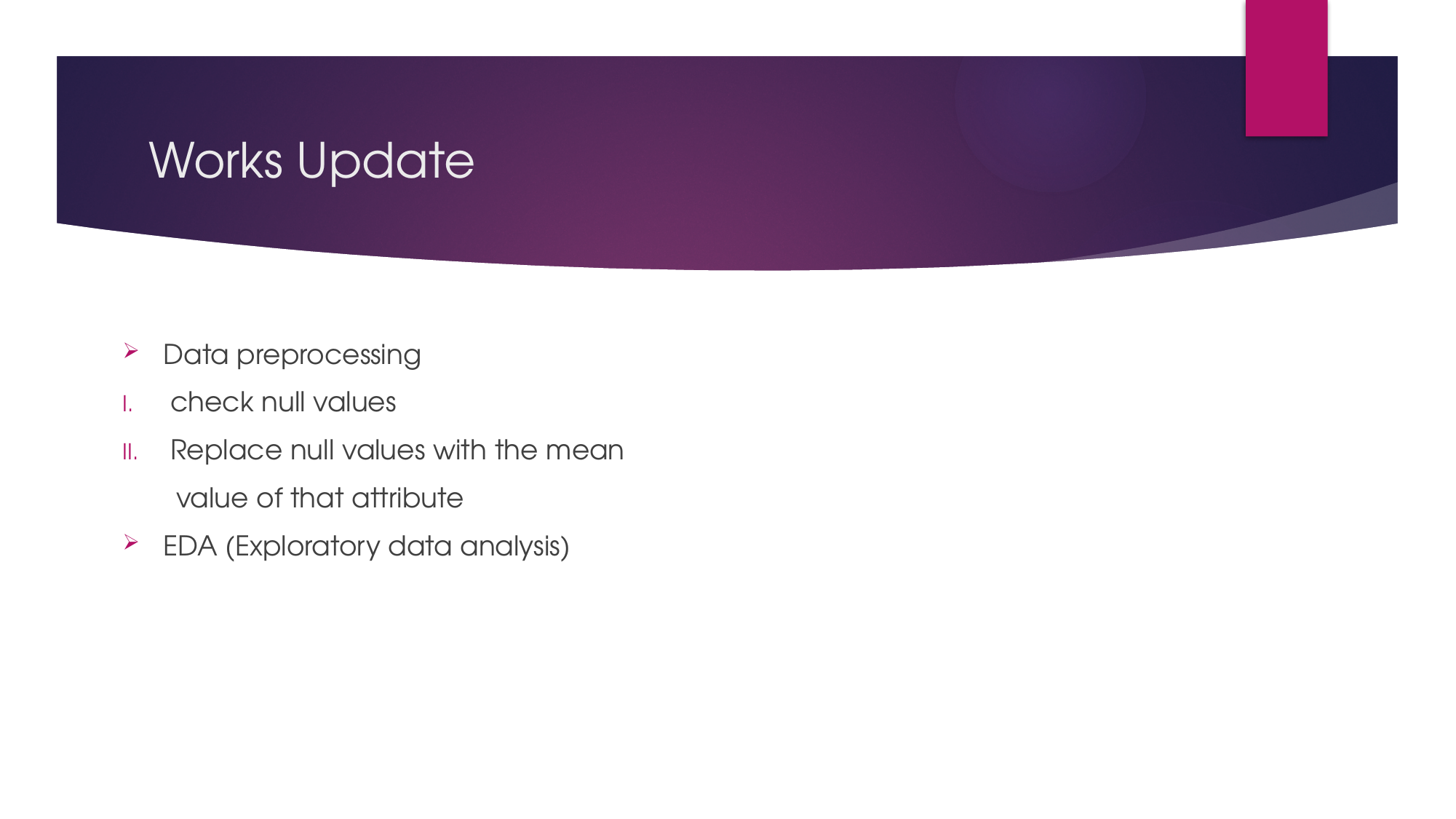

# Works Update

Data preprocessing
check null values
Replace null values with the mean
       value of that attribute
EDA (Exploratory data analysis)